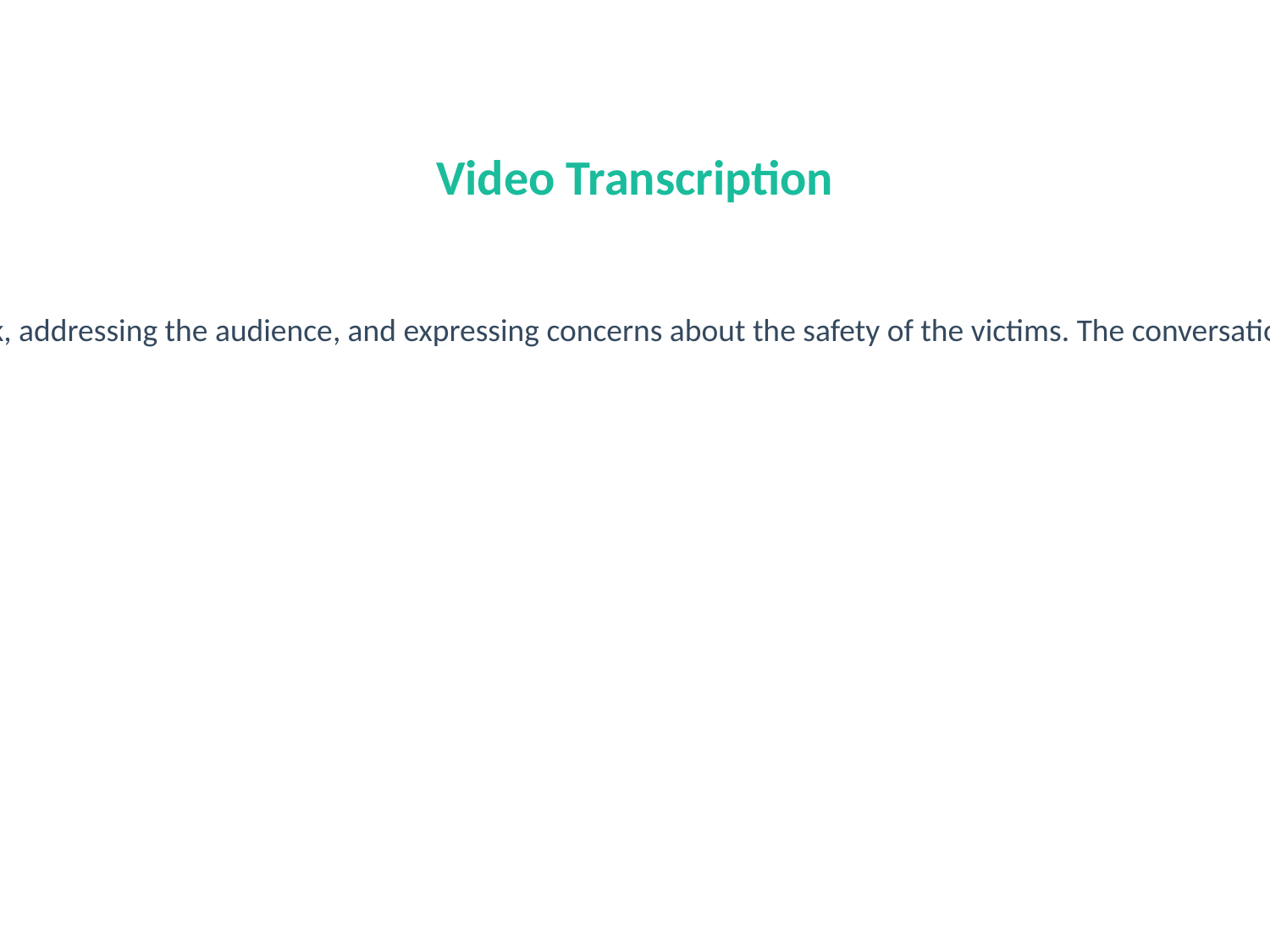

#

Video Transcription

The video depicts a robbery. The robber is described as being in a mask, addressing the audience, and expressing concerns about the safety of the victims. The conversation includes references to personal matters and the robber's intentions.